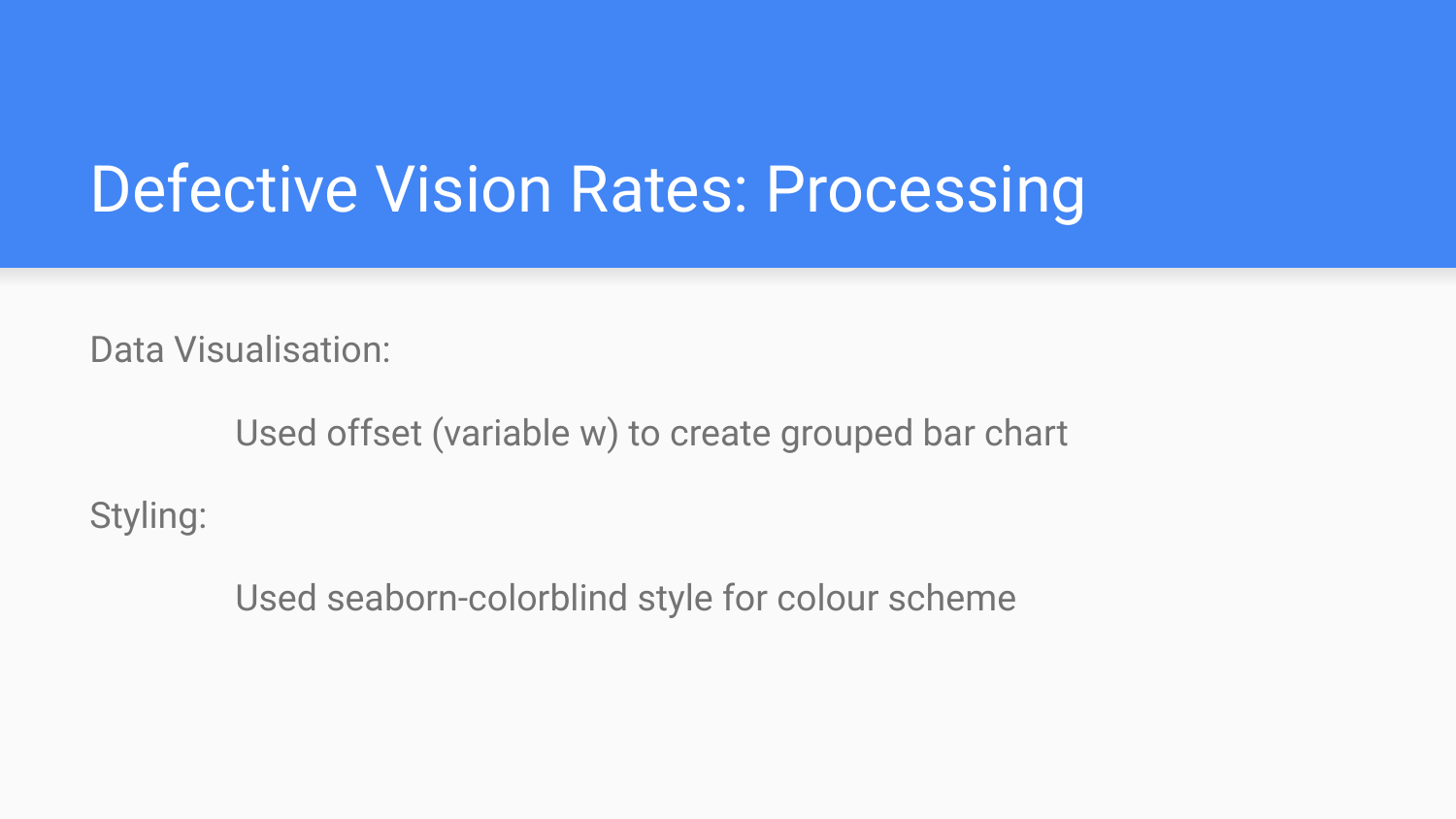

# Defective Vision Rates: Processing
Data Visualisation:
	Used offset (variable w) to create grouped bar chart
Styling:
	Used seaborn-colorblind style for colour scheme